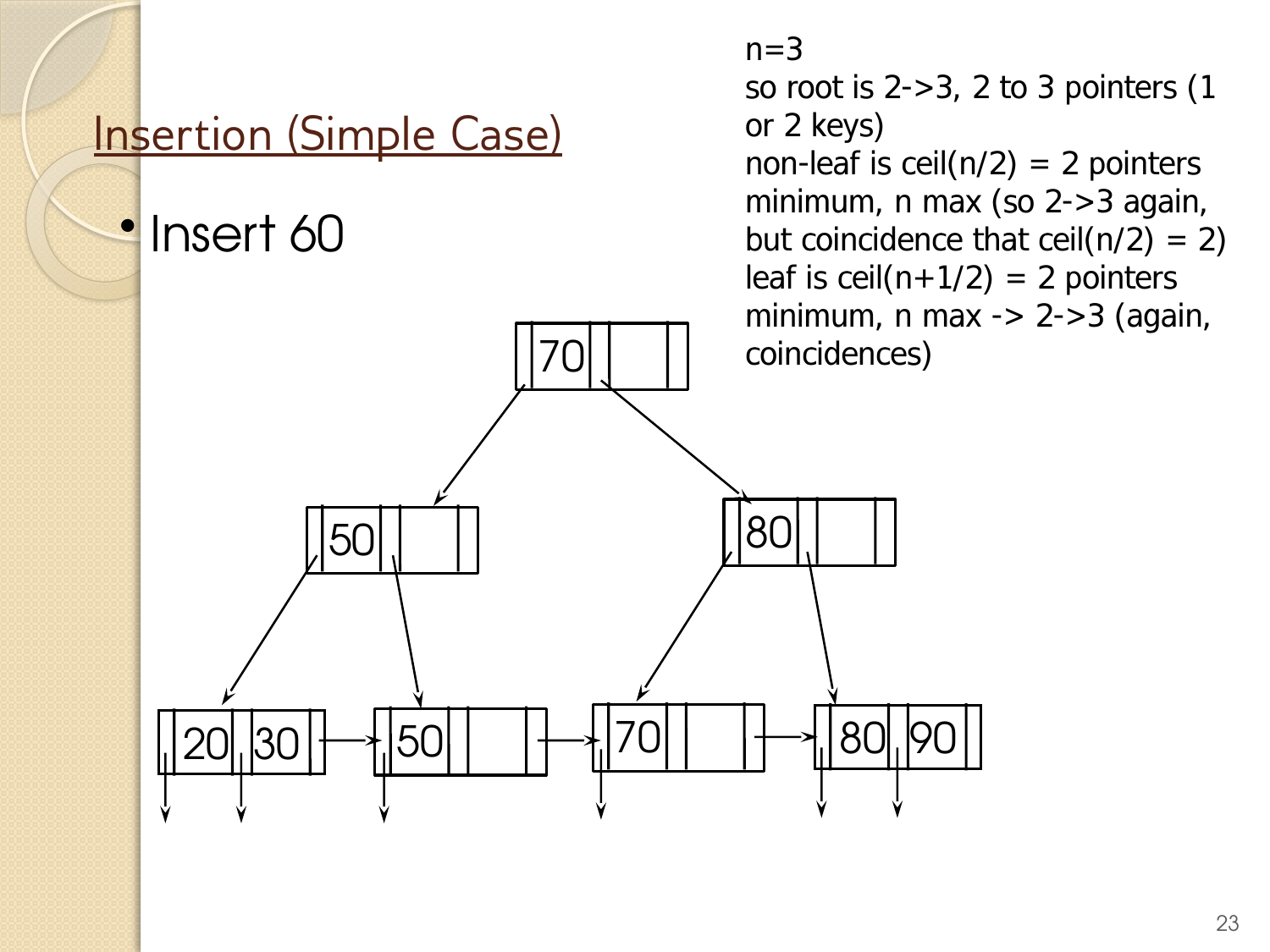

n=3
so root is 2->3, 2 to 3 pointers (1 or 2 keys)
non-leaf is ceil(n/2) = 2 pointers minimum, n max (so 2->3 again, but coincidence that ceil(n/2) = 2)
leaf is ceil(n+1/2) = 2 pointers minimum, n max -> 2->3 (again, coincidences)

# Insertion (Simple Case)
 Insert 60

70

80

50

 80  90
70

50

 20  30

23